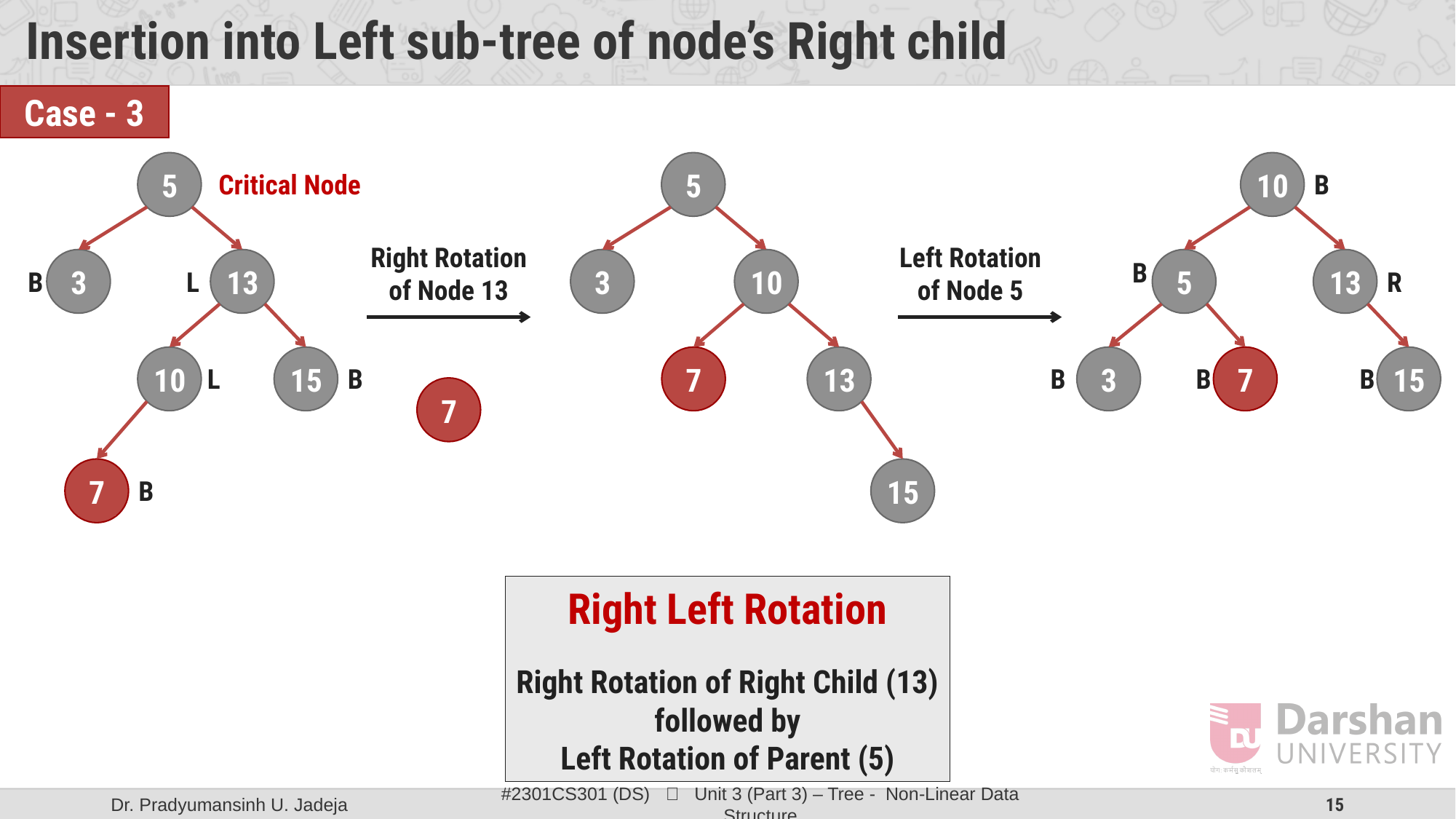

# Insertion into Left sub-tree of node’s Right child
Case - 3

5

5

10
Critical Node
B
Right Rotation
of Node 13
Left Rotation
of Node 5

3

13

3

10

5

13
B
B
L
R

10

15

7

13

3

7

15
L
B
B
B
B

7

7

15
B
Right Left Rotation

Right Rotation of Right Child (13)
followed by
Left Rotation of Parent (5)